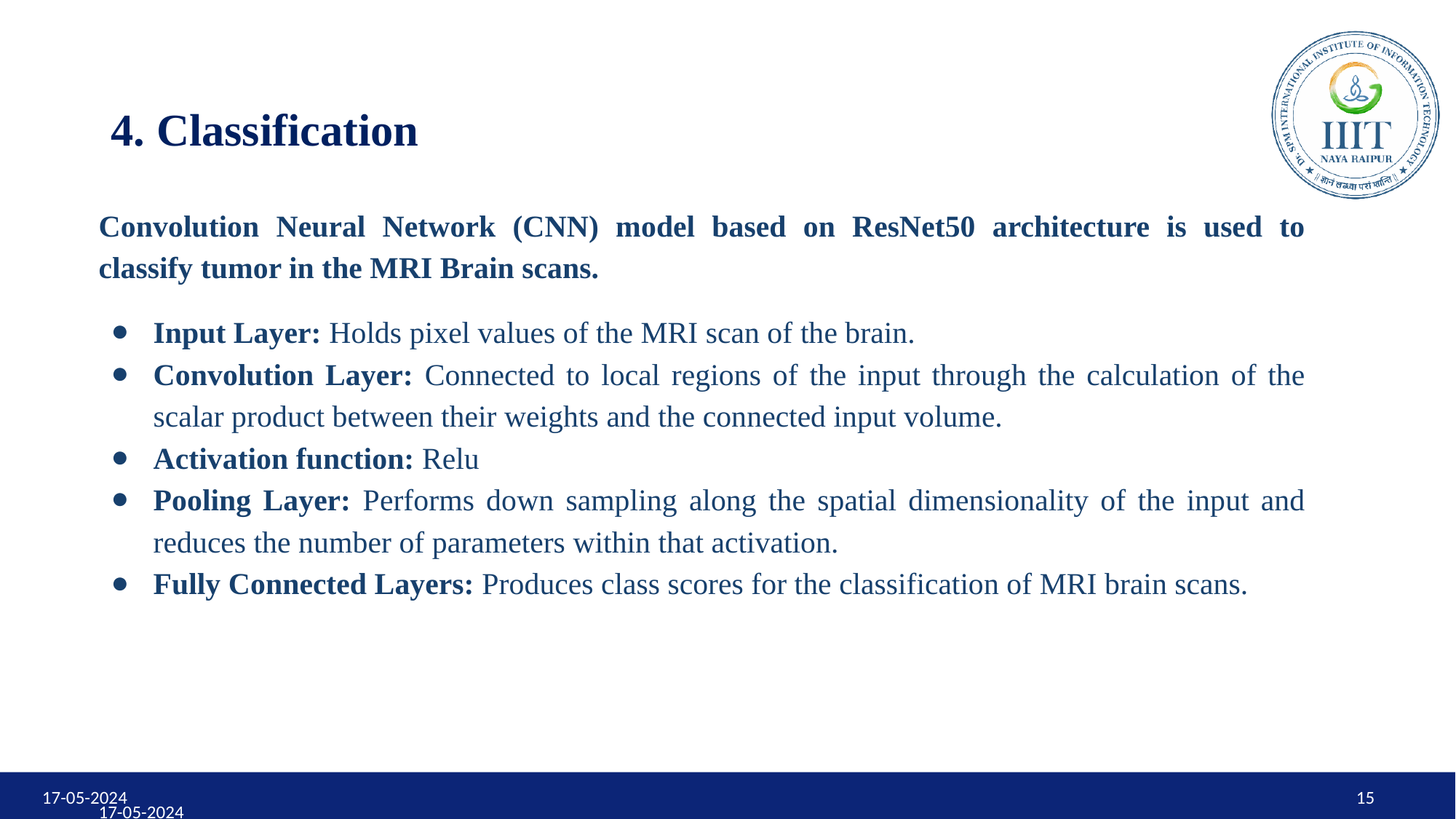

# 4. Classification
Convolution Neural Network (CNN) model based on ResNet50 architecture is used to classify tumor in the MRI Brain scans.
Input Layer: Holds pixel values of the MRI scan of the brain.
Convolution Layer: Connected to local regions of the input through the calculation of the scalar product between their weights and the connected input volume.
Activation function: Relu
Pooling Layer: Performs down sampling along the spatial dimensionality of the input and reduces the number of parameters within that activation.
Fully Connected Layers: Produces class scores for the classification of MRI brain scans.

17-05-2024

17-05-2024
15